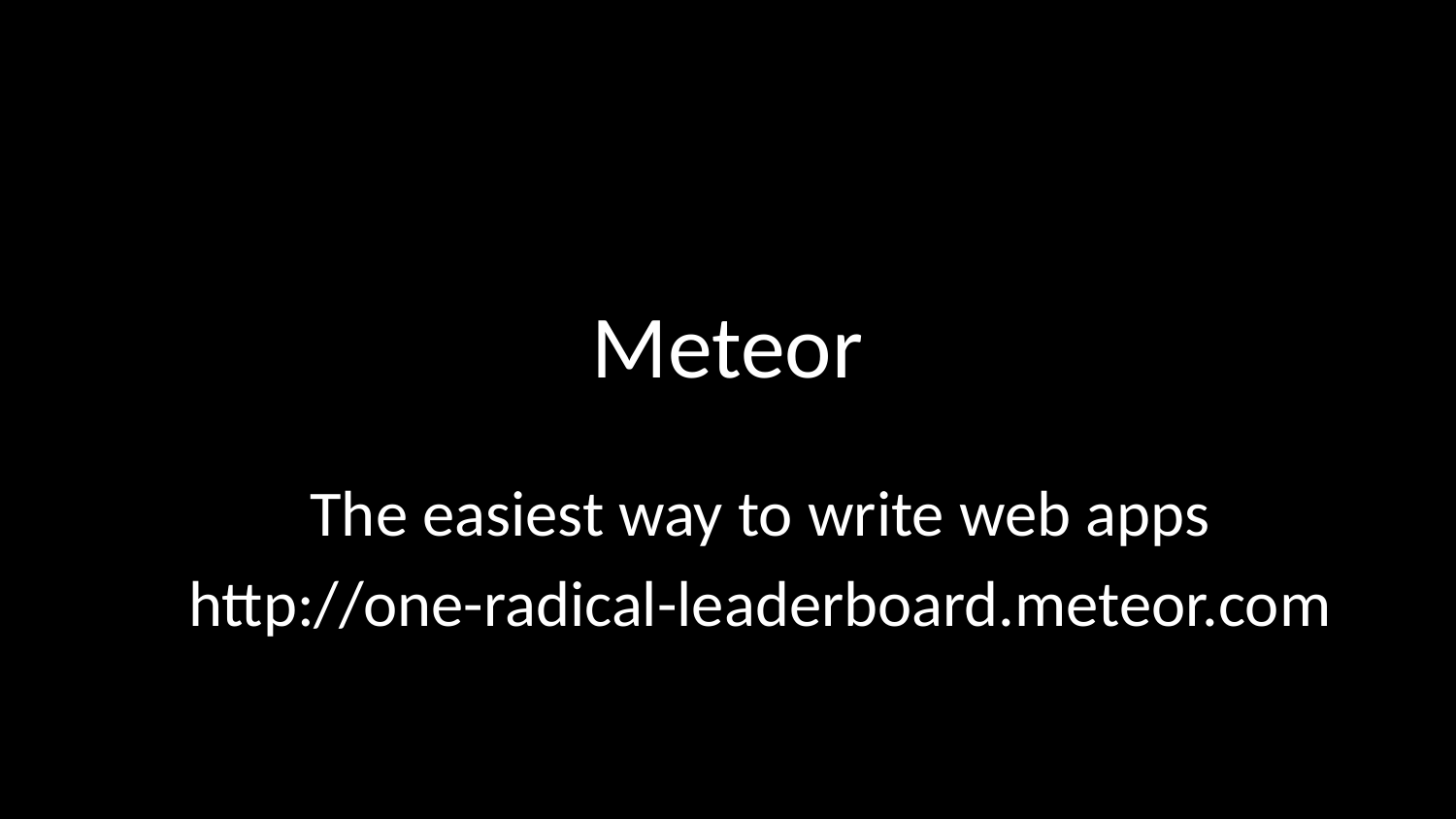

# Meteor
The easiest way to write web apps
http://one-radical-leaderboard.meteor.com